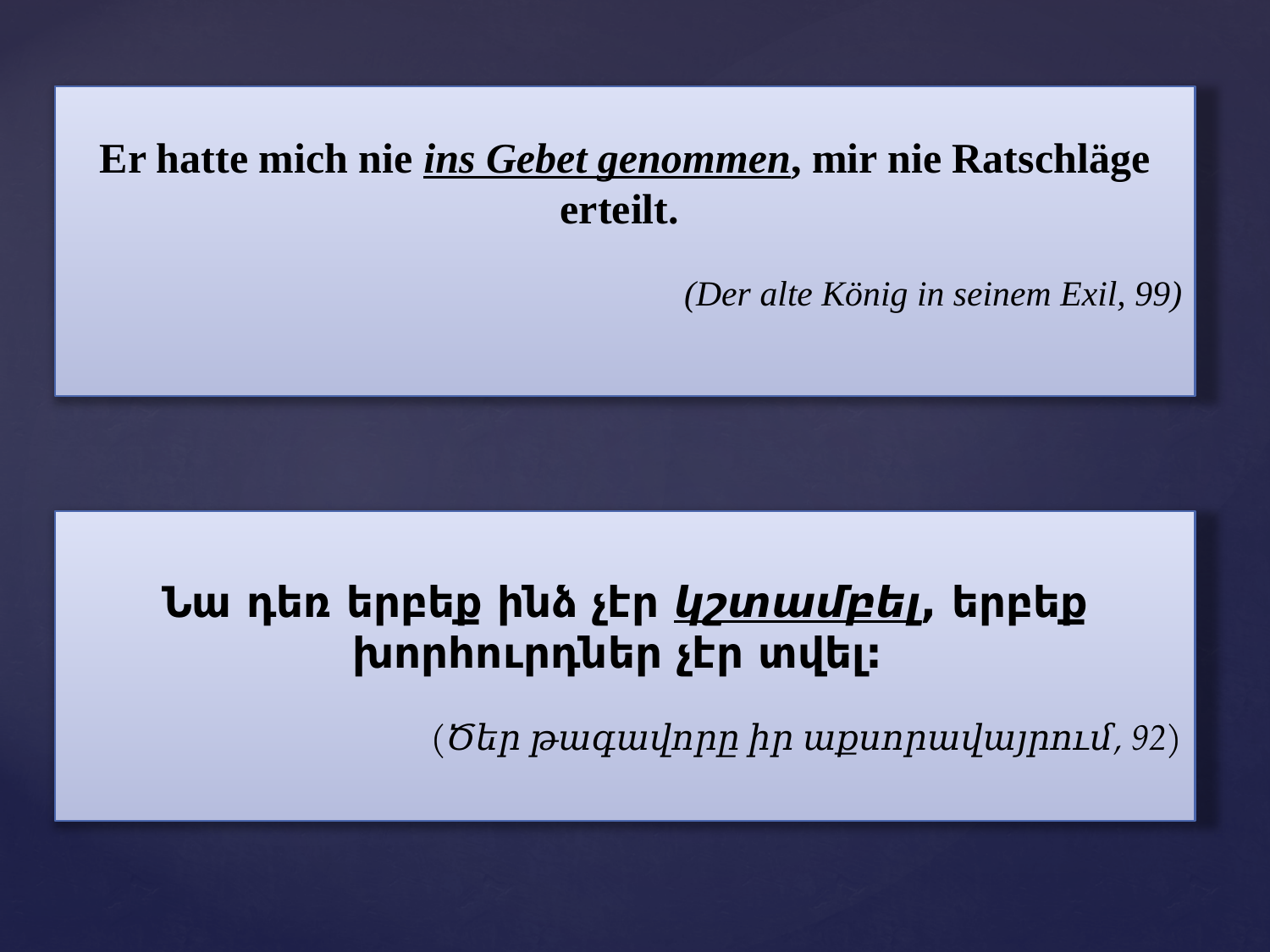

Er hatte mich nie ins Gebet genommen, mir nie Ratschläge erteilt.

(Der alte König in seinem Exil, 99)

Նա դեռ երբեք ինձ չէր կշտամբել, երբեք խորհուրդներ չէր տվել:

(Ծեր թագավորը իր աքսորավայրում, 92)